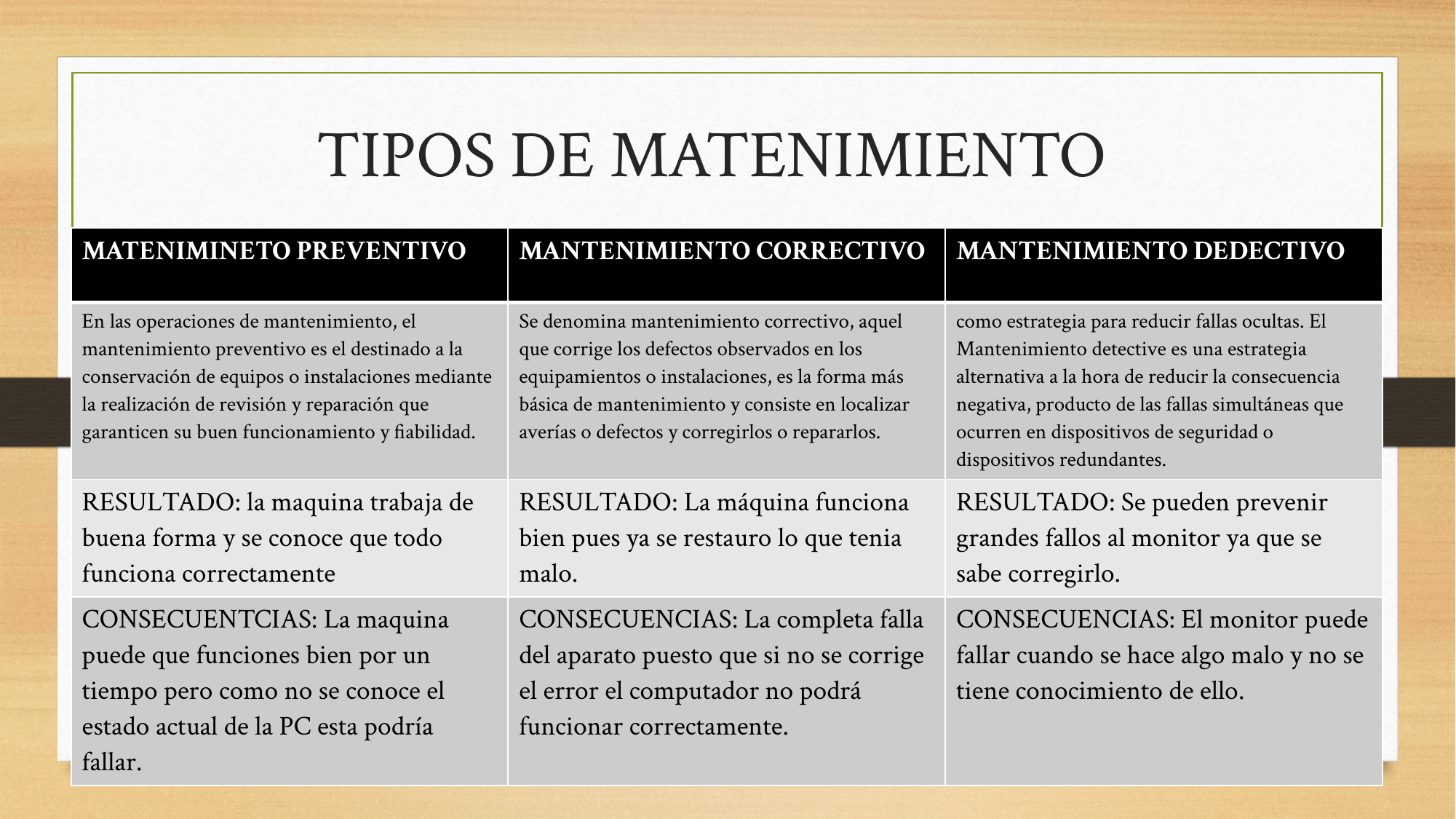

# TIPOS DE MATENIMIENTO
| MATENIMINETO PREVENTIVO | MANTENIMIENTO CORRECTIVO | MANTENIMIENTO DEDECTIVO |
| --- | --- | --- |
| En las operaciones de mantenimiento, el mantenimiento preventivo es el destinado a la conservación de equipos o instalaciones mediante la realización de revisión y reparación que garanticen su buen funcionamiento y fiabilidad. | Se denomina mantenimiento correctivo, aquel que corrige los defectos observados en los equipamientos o instalaciones, es la forma más básica de mantenimiento y consiste en localizar averías o defectos y corregirlos o repararlos. | como estrategia para reducir fallas ocultas. El Mantenimiento detective es una estrategia alternativa a la hora de reducir la consecuencia negativa, producto de las fallas simultáneas que ocurren en dispositivos de seguridad o dispositivos redundantes. |
| RESULTADO: la maquina trabaja de buena forma y se conoce que todo funciona correctamente | RESULTADO: La máquina funciona bien pues ya se restauro lo que tenia malo. | RESULTADO: Se pueden prevenir grandes fallos al monitor ya que se sabe corregirlo. |
| CONSECUENTCIAS: La maquina puede que funciones bien por un tiempo pero como no se conoce el estado actual de la PC esta podría fallar. | CONSECUENCIAS: La completa falla del aparato puesto que si no se corrige el error el computador no podrá funcionar correctamente. | CONSECUENCIAS: El monitor puede fallar cuando se hace algo malo y no se tiene conocimiento de ello. |